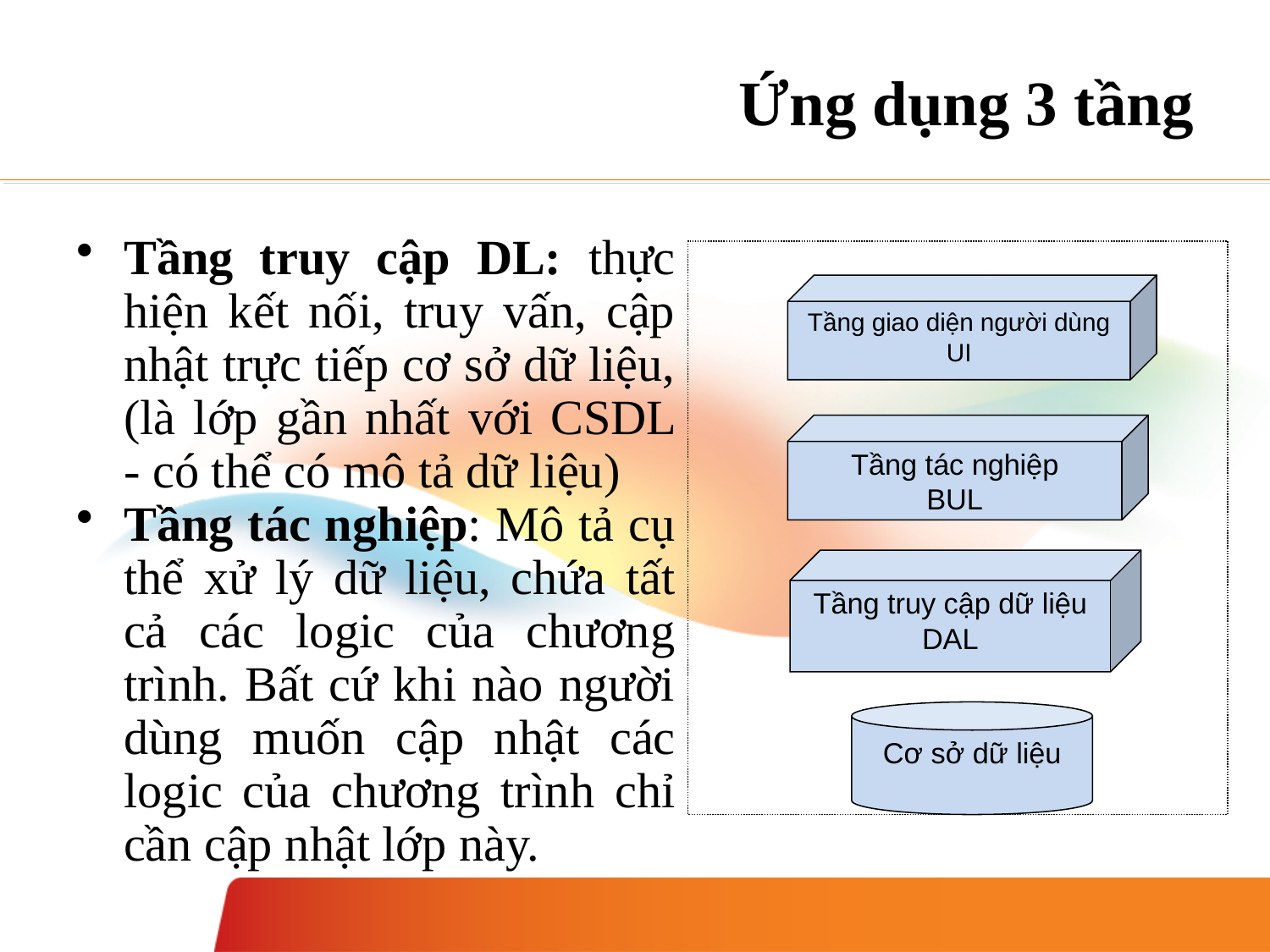

# Ứng dụng 3 tầng
Tầng truy cập DL: thực hiện kết nối, truy vấn, cập nhật trực tiếp cơ sở dữ liệu, (là lớp gần nhất với CSDL - có thể có mô tả dữ liệu)
Tầng tác nghiệp: Mô tả cụ thể xử lý dữ liệu, chứa tất cả các logic của chương trình. Bất cứ khi nào người dùng muốn cập nhật các logic của chương trình chỉ cần cập nhật lớp này.

Tầng giao diện người dùng
UI
Tầng tác nghiệp
BUL
Tầng truy cập dữ liệu
DAL
Cơ sở dữ liệu